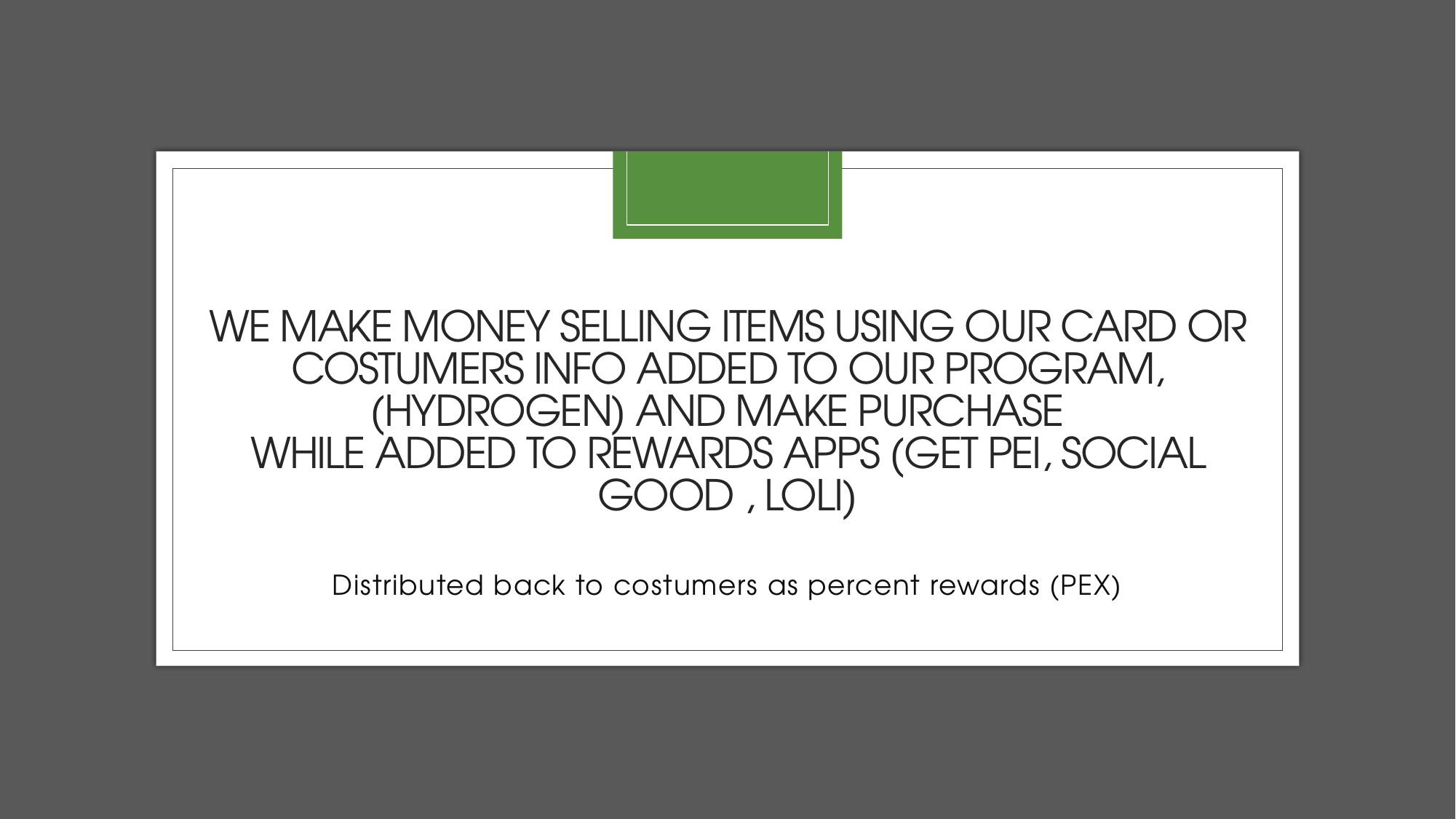

# We make money selling items using our card or costumers info added to our program, (HYDROGEN) and make purchase while added to rewards apps (get Pei, Social Good , Loli)
Distributed back to costumers as percent rewards (PEX)